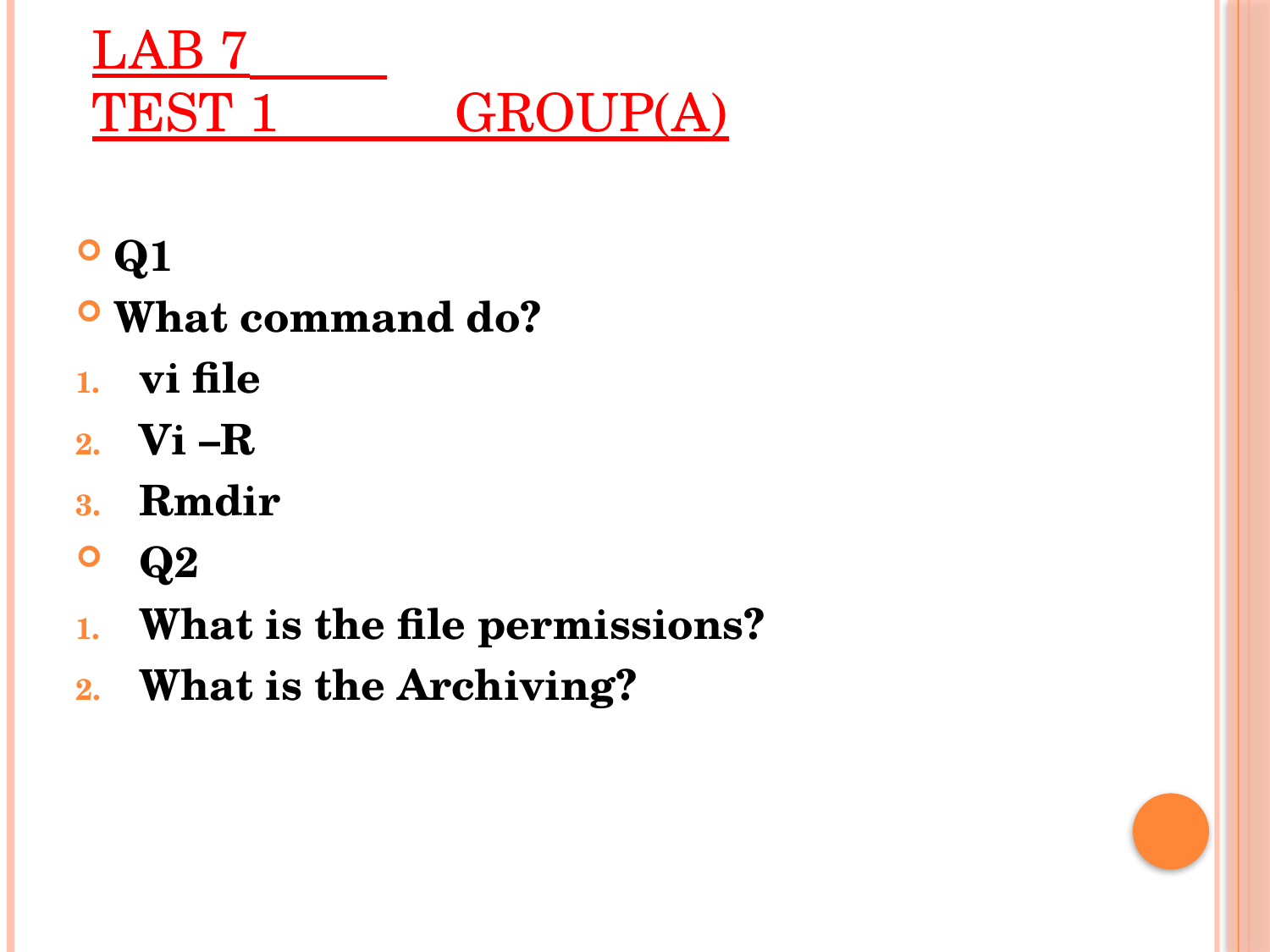

# lab 7 Test 1            group(A)
Q1
What command do?
vi file
Vi –R
Rmdir
Q2
What is the file permissions?
What is the Archiving?